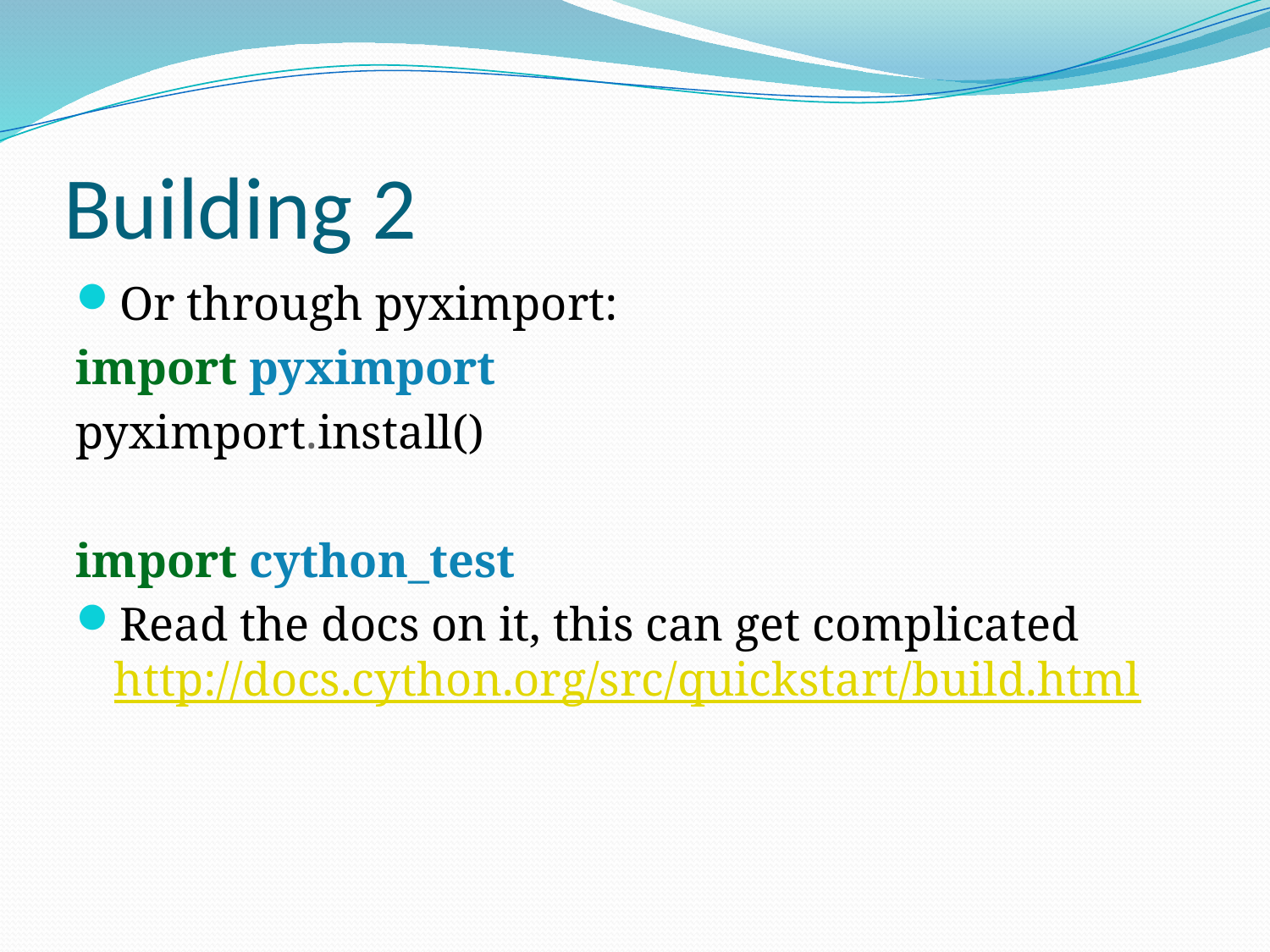

# Building 2
Or through pyximport:
import pyximport
pyximport.install()

import cython_test
Read the docs on it, this can get complicated http://docs.cython.org/src/quickstart/build.html